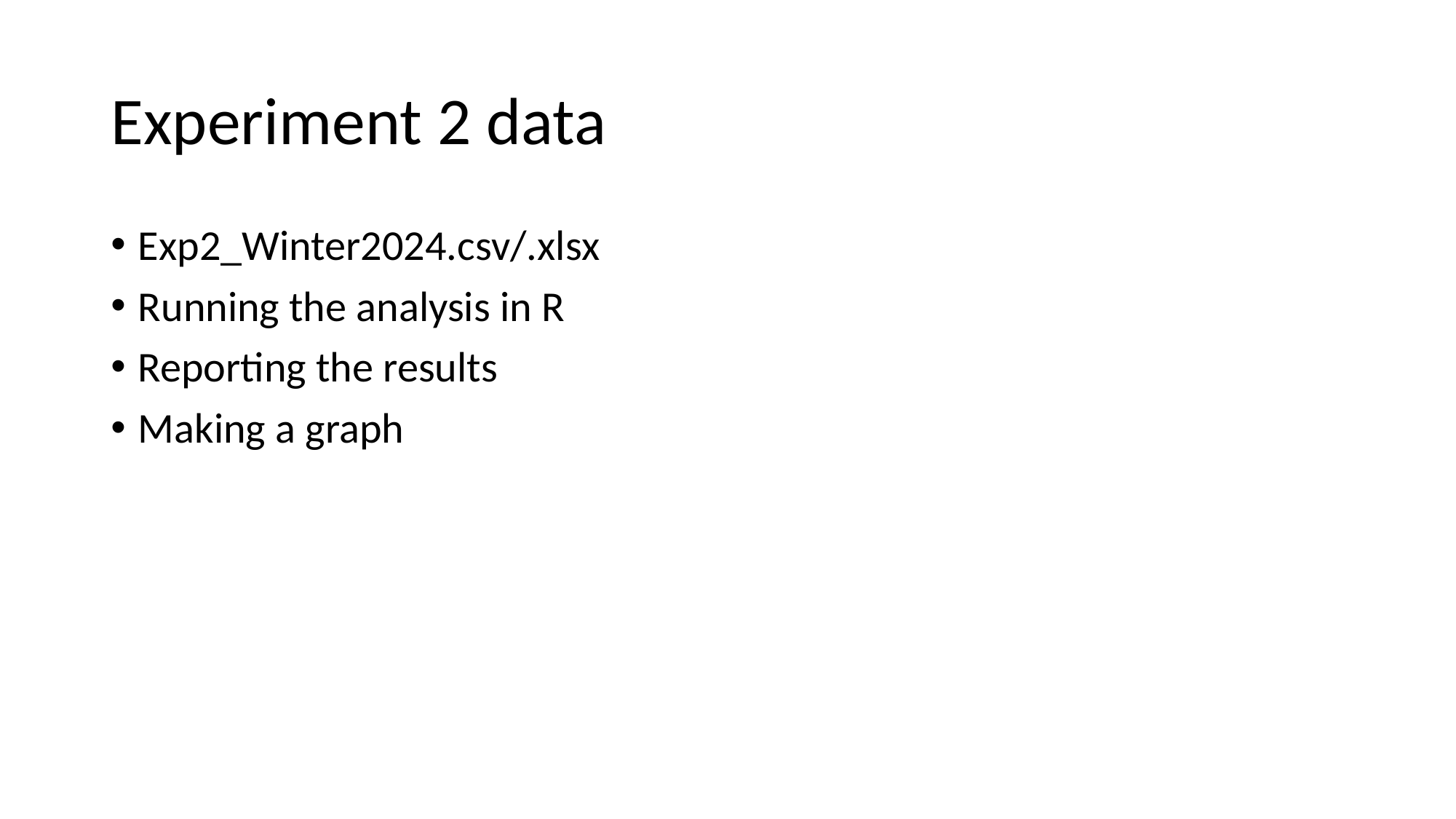

# Experiment 2 data
Exp2_Winter2024.csv/.xlsx
Running the analysis in R
Reporting the results
Making a graph